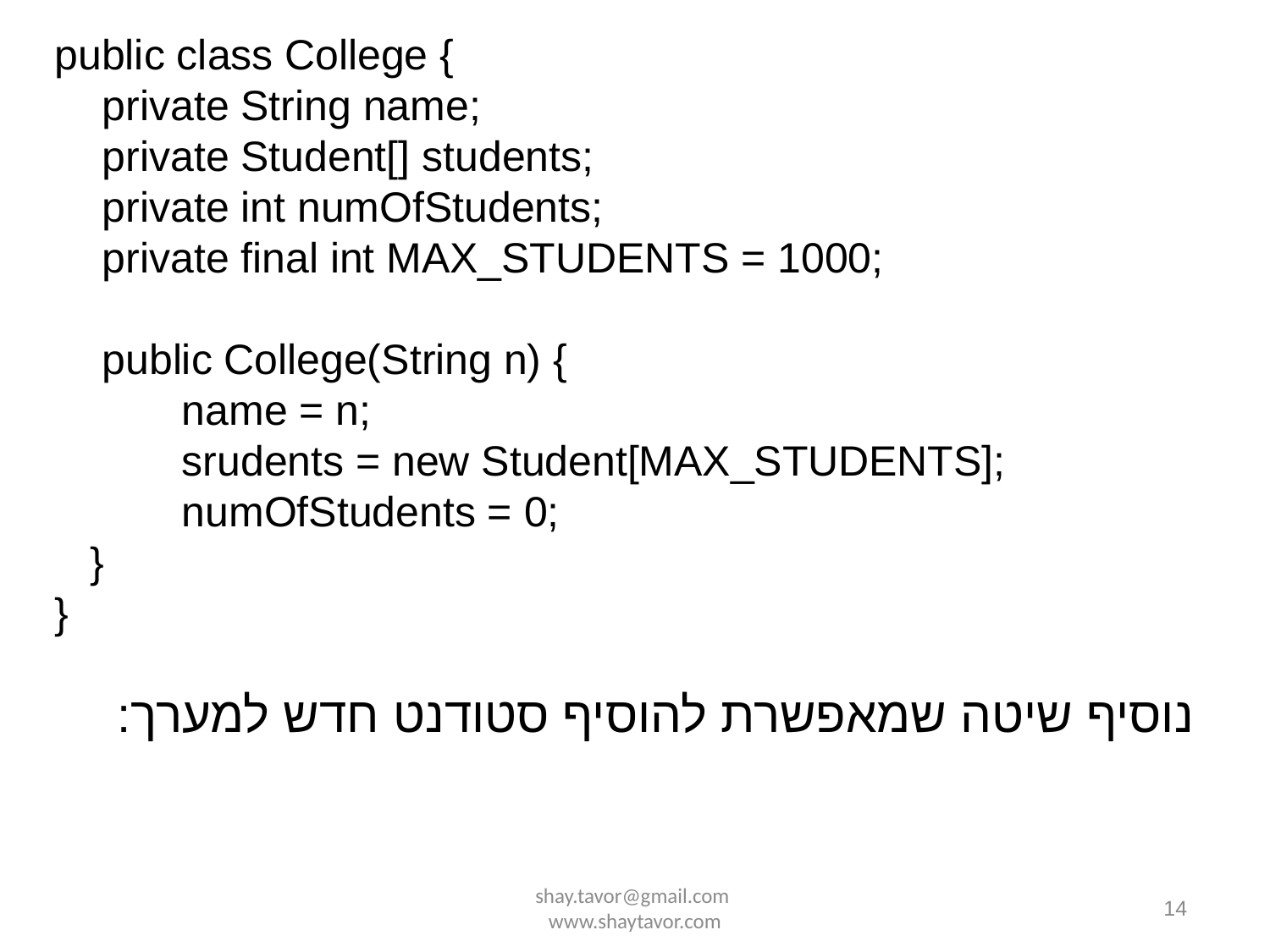

public class College {
    private String name;
    private Student[] students;
    private int numOfStudents;
    private final int MAX_STUDENTS = 1000;

    public College(String n) {
	name = n;
	srudents = new Student[MAX_STUDENTS];
 	numOfStudents = 0;
   }
}
נוסיף שיטה שמאפשרת להוסיף סטודנט חדש למערך:
shay.tavor@gmail.com  www.shaytavor.com
14